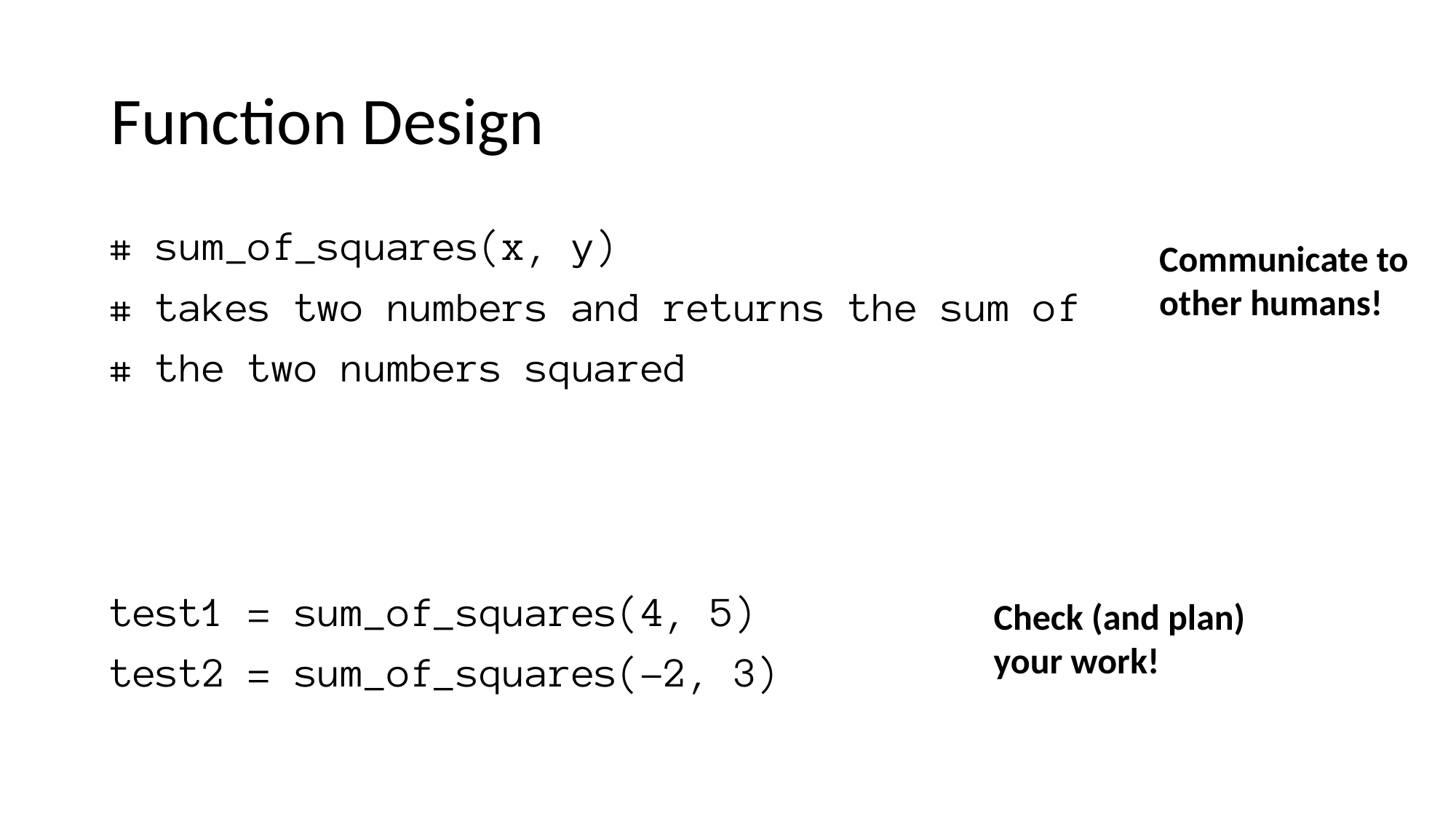

# Function Design
# sum_of_squares(x, y)
# takes two numbers and returns the sum of
# the two numbers squared

test1 = sum_of_squares(4, 5)
test2 = sum_of_squares(-2, 3)
Communicate to
other humans!
Check (and plan) your work!